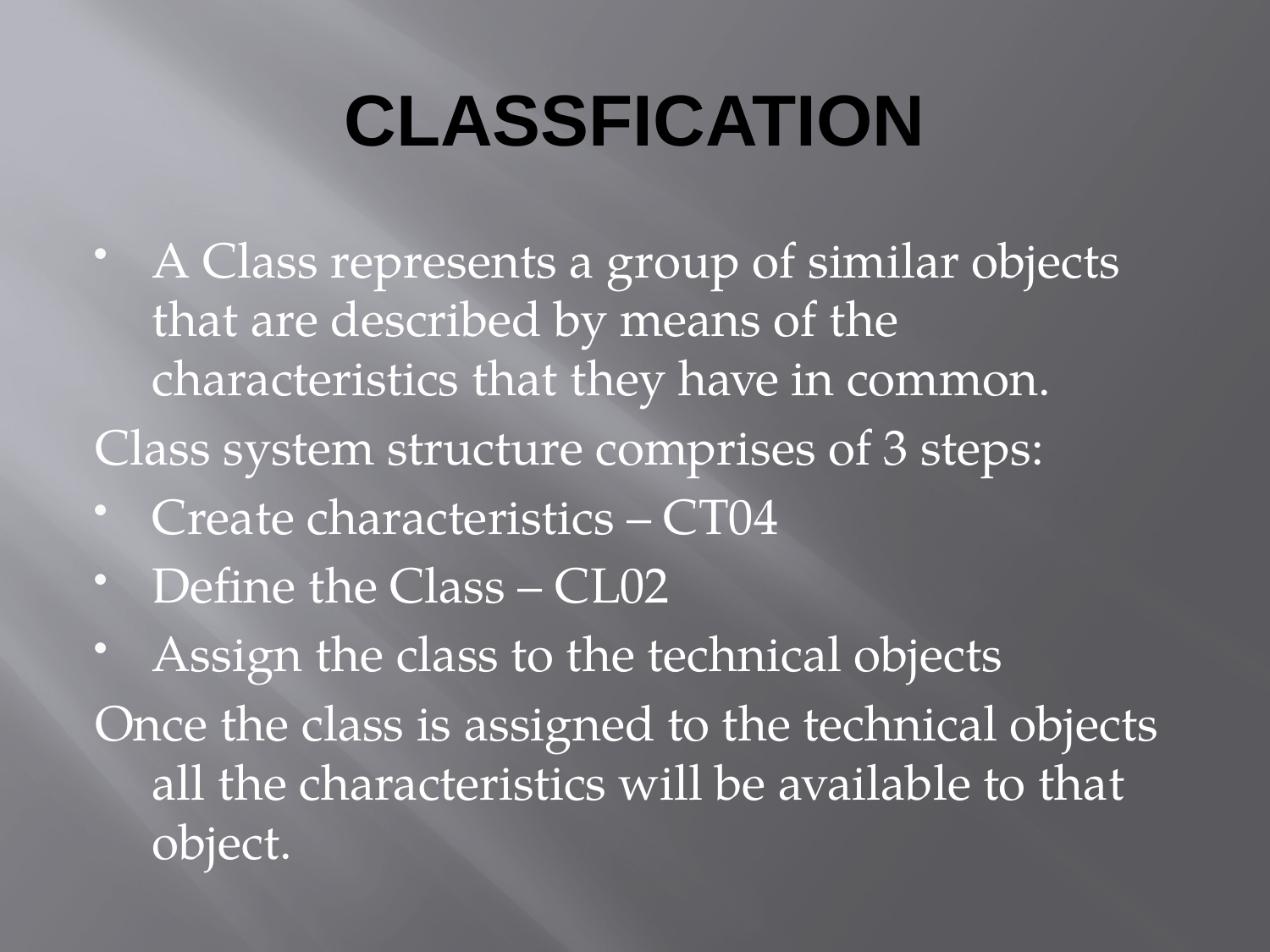

# CLASSFICATION
A Class represents a group of similar objects that are described by means of the characteristics that they have in common.
Class system structure comprises of 3 steps:
Create characteristics – CT04
Define the Class – CL02
Assign the class to the technical objects
Once the class is assigned to the technical objects all the characteristics will be available to that object.